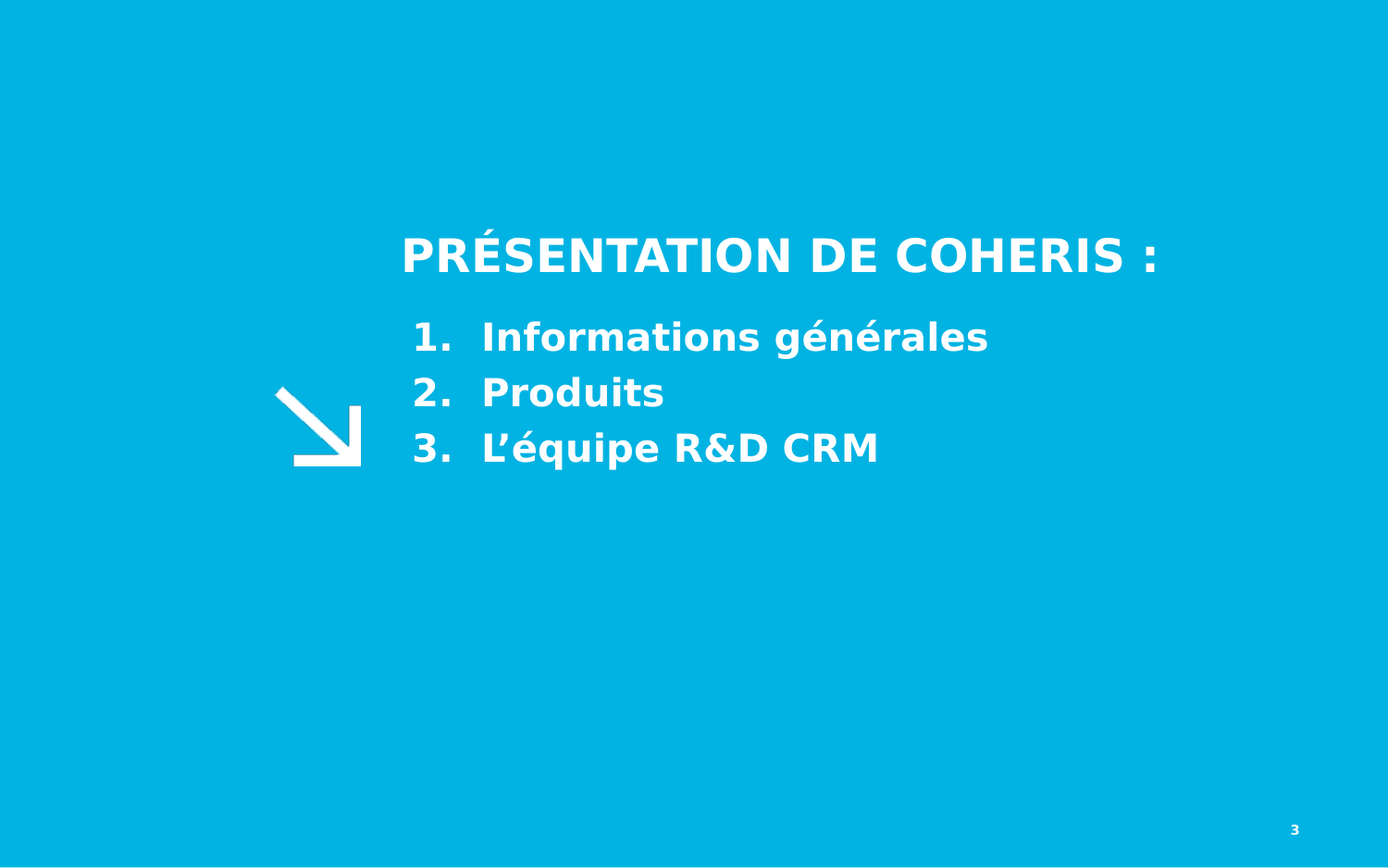

Informations générales
Produits
L’équipe R&D CRM
# Présentation de Coheris :
3